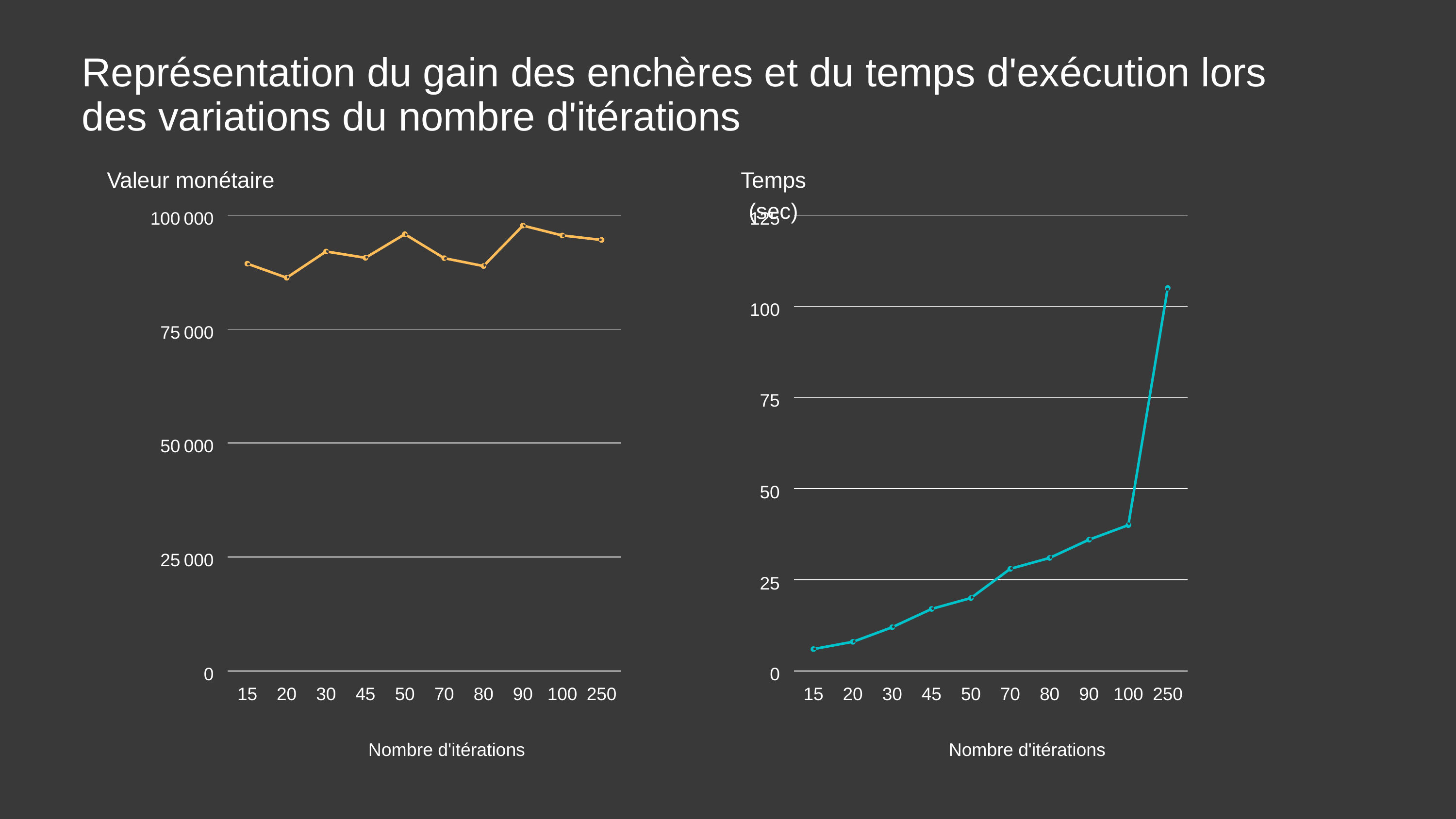

Représentation du gain des enchères et du temps d'exécution lors des variations du nombre d'itérations
Valeur monétaire
Temps (sec)
100 000

75 000
50 000
25 000
0
15
20
30
45
50
70
80
90
100
250
125

100
75
50
25
0
15
20
30
45
50
70
80
90
100
250
Nombre d'itérations
Nombre d'itérations